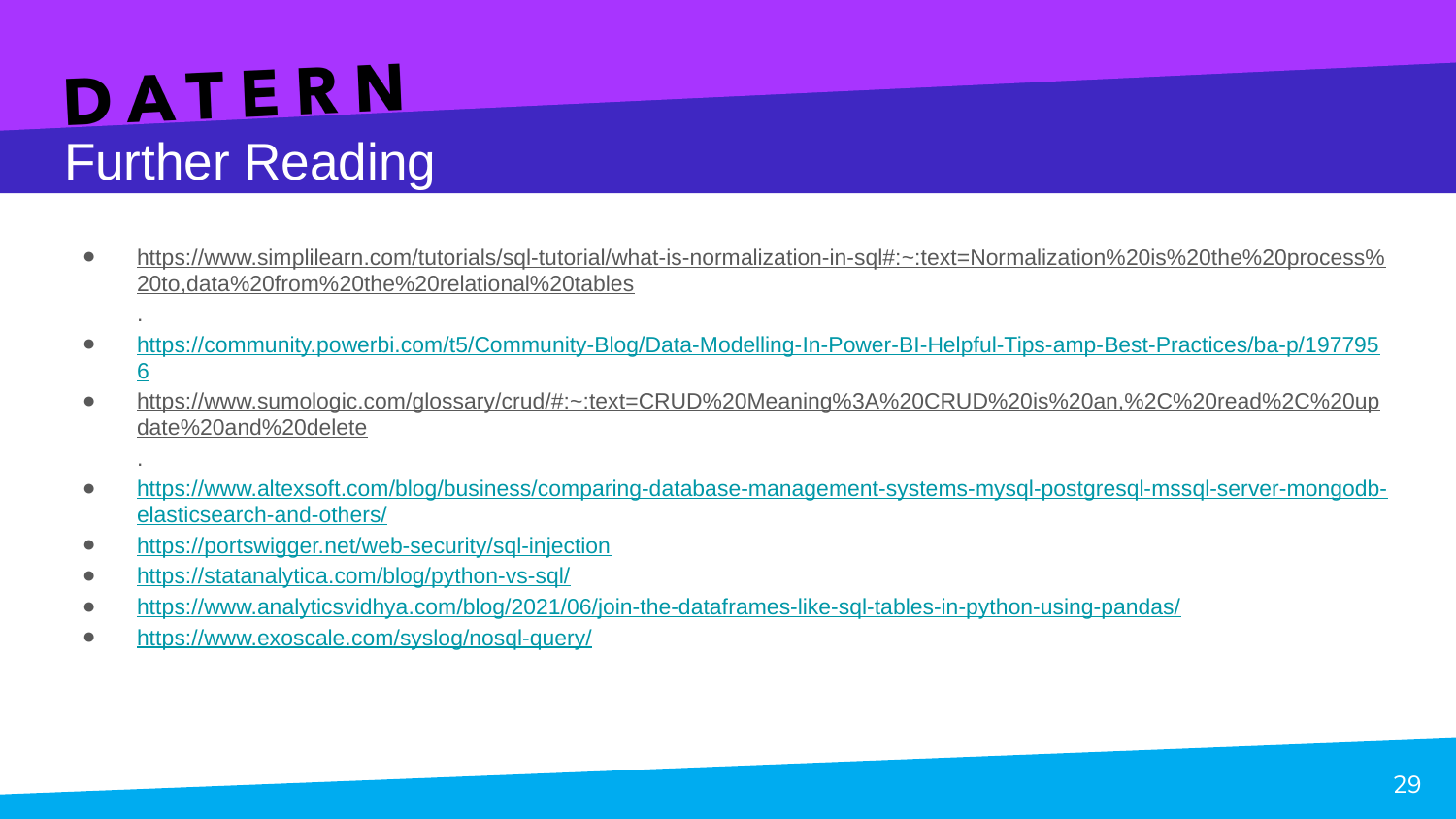

# Further Reading
https://www.simplilearn.com/tutorials/sql-tutorial/what-is-normalization-in-sql#:~:text=Normalization%20is%20the%20process%20to,data%20from%20the%20relational%20tables.
https://community.powerbi.com/t5/Community-Blog/Data-Modelling-In-Power-BI-Helpful-Tips-amp-Best-Practices/ba-p/1977956
https://www.sumologic.com/glossary/crud/#:~:text=CRUD%20Meaning%3A%20CRUD%20is%20an,%2C%20read%2C%20update%20and%20delete.
https://www.altexsoft.com/blog/business/comparing-database-management-systems-mysql-postgresql-mssql-server-mongodb-elasticsearch-and-others/
https://portswigger.net/web-security/sql-injection
https://statanalytica.com/blog/python-vs-sql/
https://www.analyticsvidhya.com/blog/2021/06/join-the-dataframes-like-sql-tables-in-python-using-pandas/
https://www.exoscale.com/syslog/nosql-query/

29